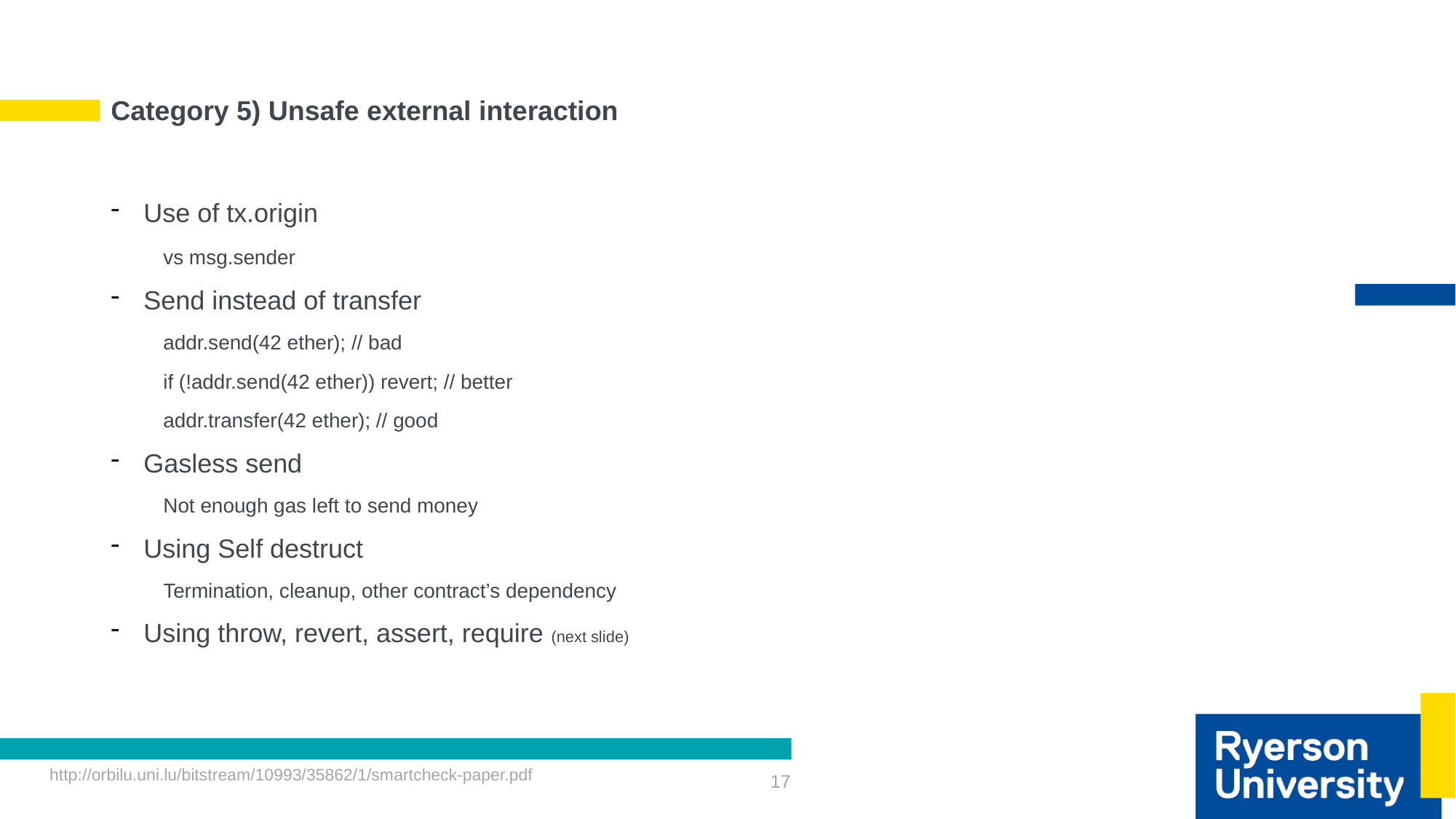

# Category 5) Unsafe external interaction
Use of tx.origin
vs msg.sender
Send instead of transfer
addr.send(42 ether); // bad
if (!addr.send(42 ether)) revert; // better
addr.transfer(42 ether); // good
Gasless send
Not enough gas left to send money
Using Self destruct
Termination, cleanup, other contract’s dependency
Using throw, revert, assert, require (next slide)

http://orbilu.uni.lu/bitstream/10993/35862/1/smartcheck-paper.pdf
17